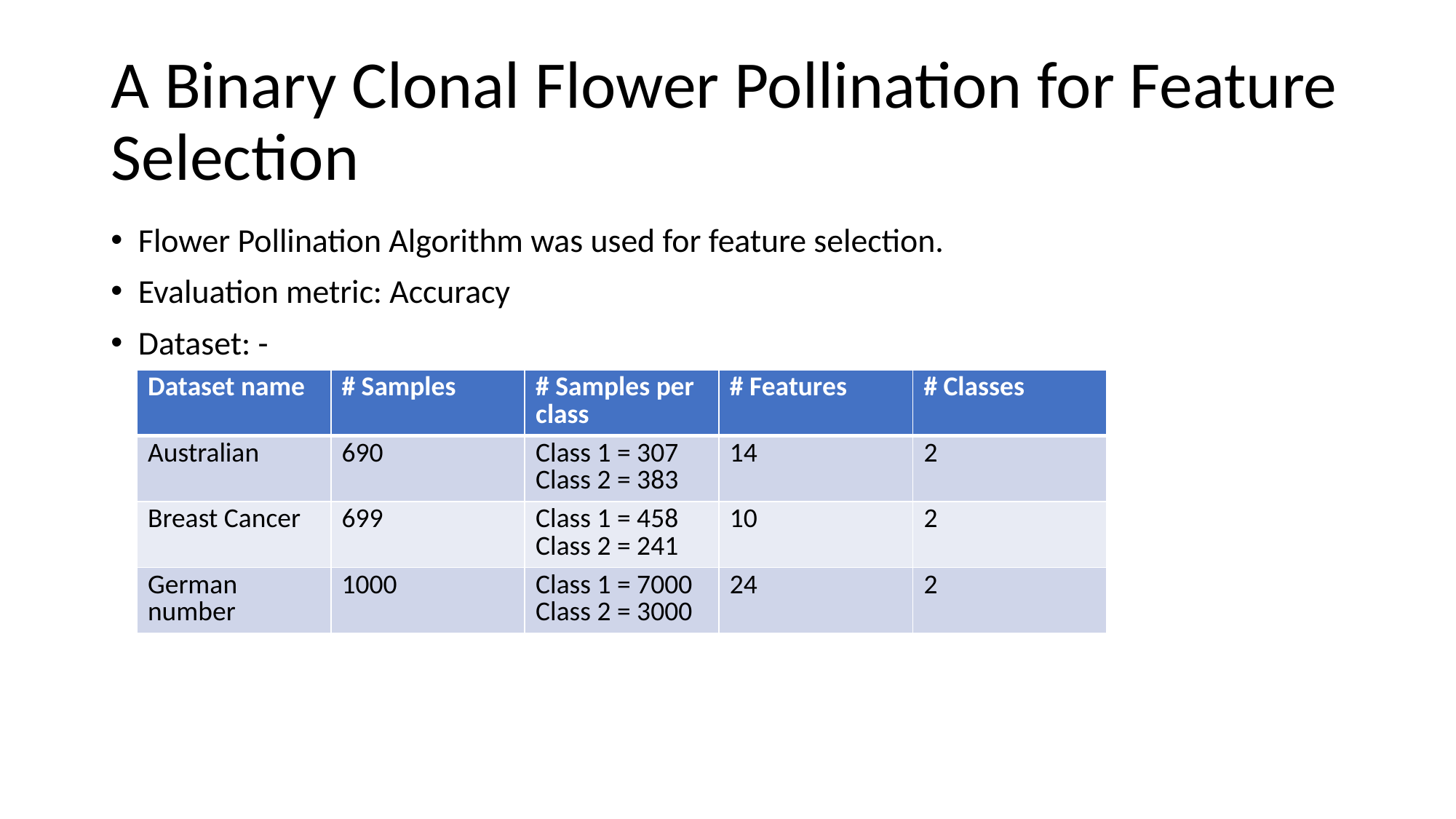

# A Binary Clonal Flower Pollination for Feature Selection
Flower Pollination Algorithm was used for feature selection.
Evaluation metric: Accuracy
Dataset: -

| Dataset name | # Samples | # Samples per class | # Features | # Classes |
| --- | --- | --- | --- | --- |
| Australian | 690 | Class 1 = 307 Class 2 = 383 | 14 | 2 |
| Breast Cancer | 699 | Class 1 = 458 Class 2 = 241 | 10 | 2 |
| German number | 1000 | Class 1 = 7000 Class 2 = 3000 | 24 | 2 |